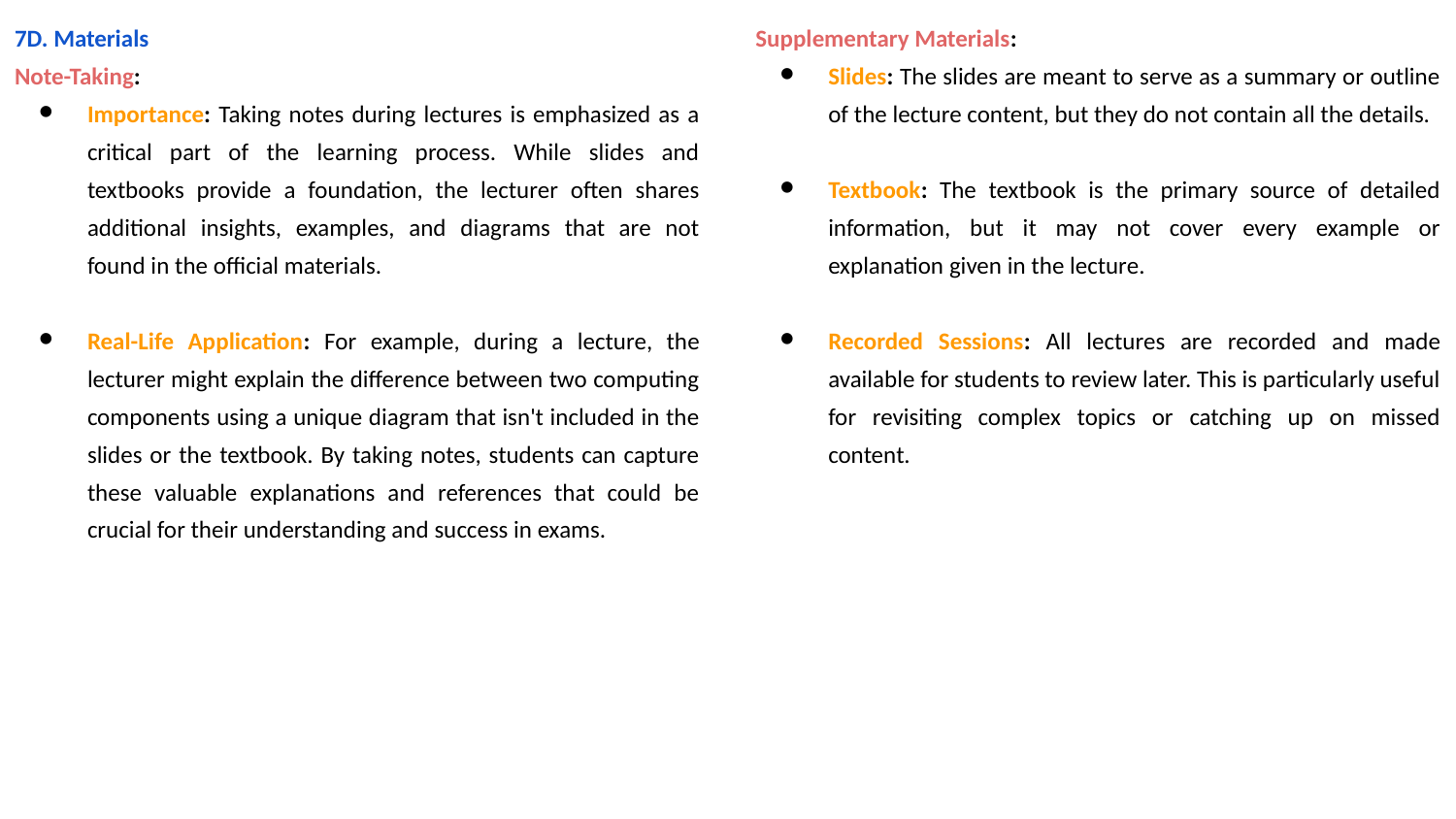

Supplementary Materials:
Slides: The slides are meant to serve as a summary or outline of the lecture content, but they do not contain all the details.

Textbook: The textbook is the primary source of detailed information, but it may not cover every example or explanation given in the lecture.

Recorded Sessions: All lectures are recorded and made available for students to review later. This is particularly useful for revisiting complex topics or catching up on missed content.
7D. Materials
Note-Taking:
Importance: Taking notes during lectures is emphasized as a critical part of the learning process. While slides and textbooks provide a foundation, the lecturer often shares additional insights, examples, and diagrams that are not found in the official materials.

Real-Life Application: For example, during a lecture, the lecturer might explain the difference between two computing components using a unique diagram that isn't included in the slides or the textbook. By taking notes, students can capture these valuable explanations and references that could be crucial for their understanding and success in exams.